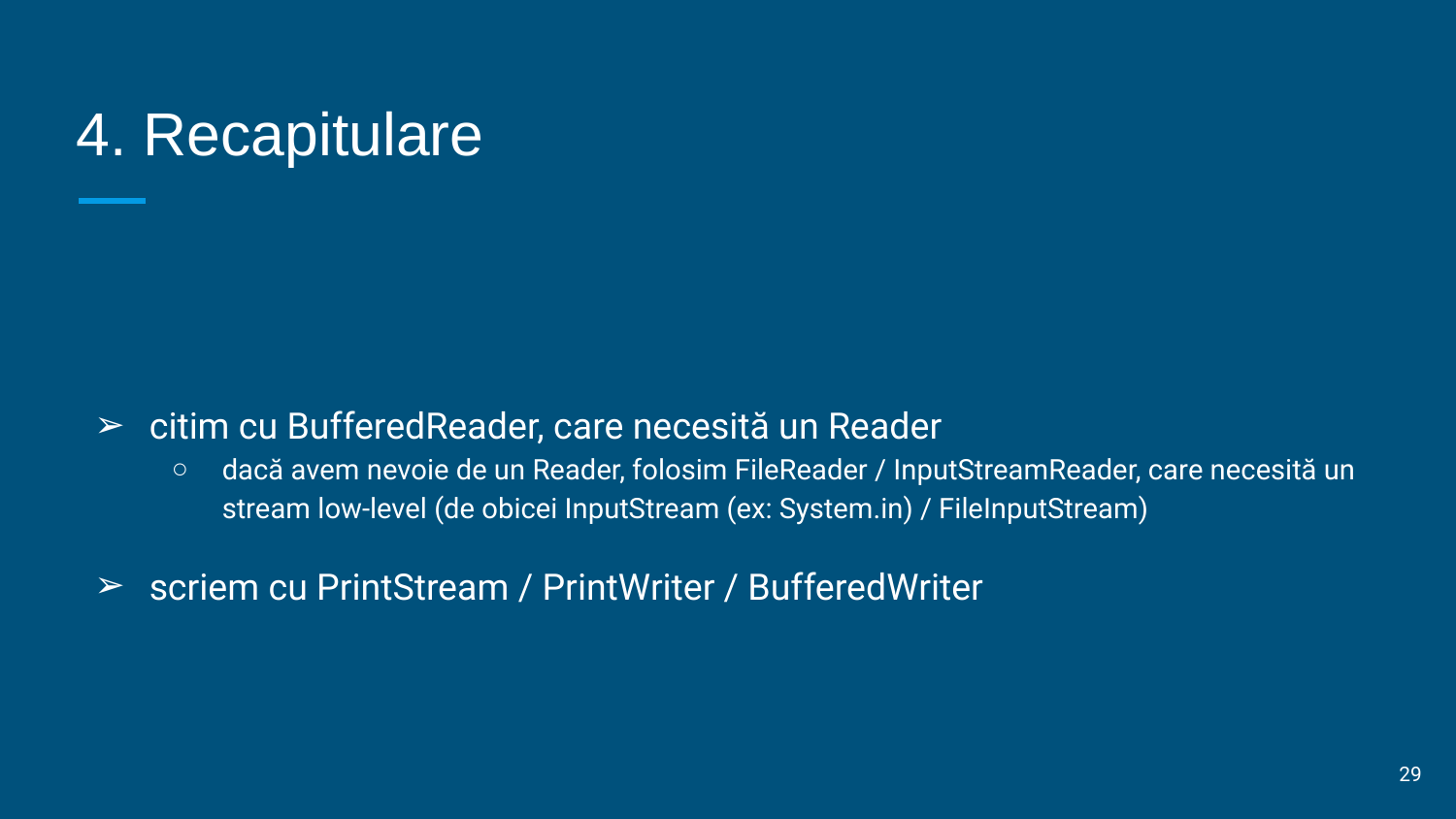

# 4. Recapitulare
citim cu BufferedReader, care necesită un Reader
dacă avem nevoie de un Reader, folosim FileReader / InputStreamReader, care necesită un stream low-level (de obicei InputStream (ex: System.in) / FileInputStream)
scriem cu PrintStream / PrintWriter / BufferedWriter
29